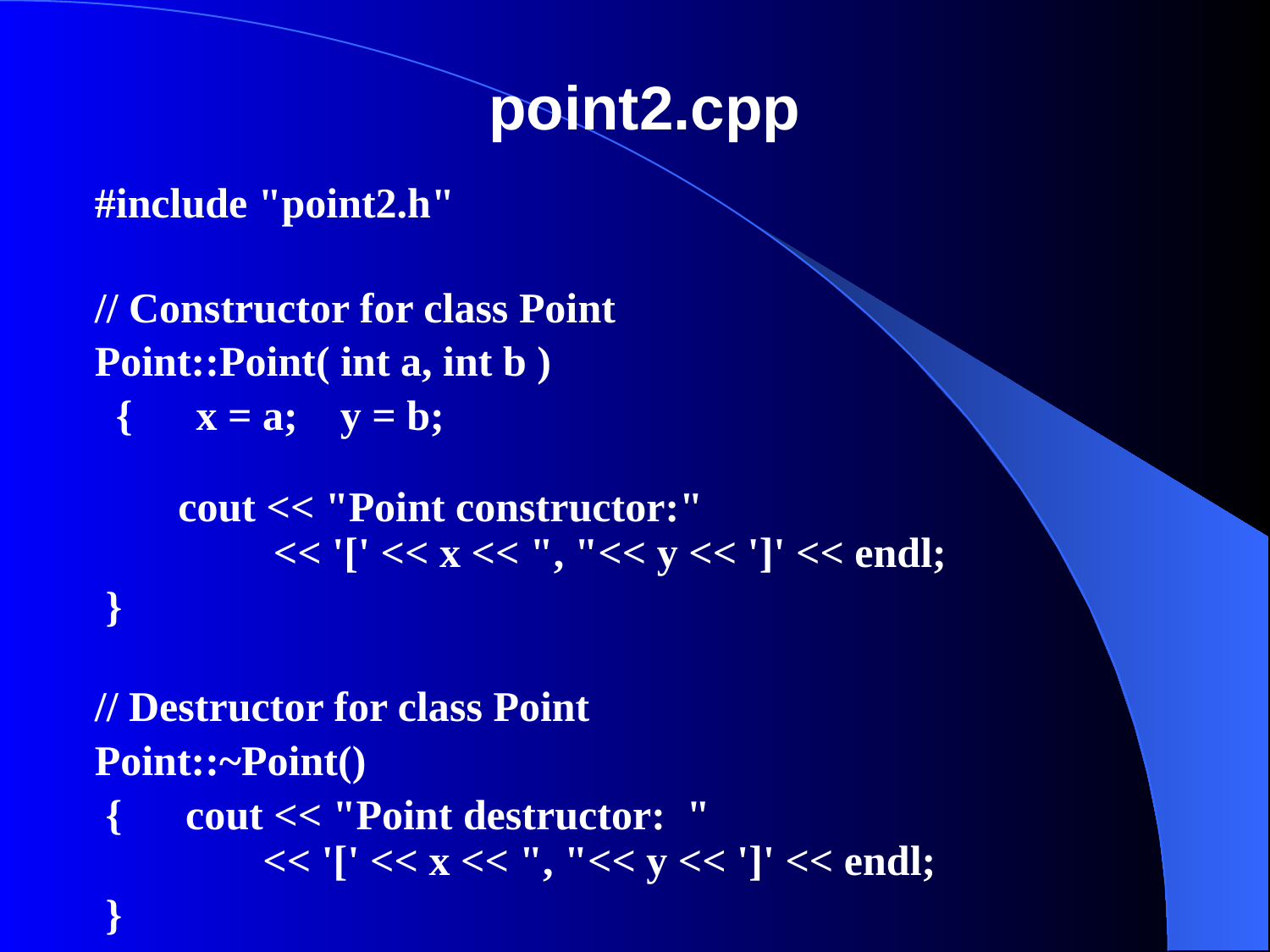

# point2.cpp
#include "point2.h"
// Constructor for class Point
Point::Point( int a, int b )
  {      x = a;    y = b;
   cout << "Point constructor:"
            << '[' << x << ", "<< y << ']' << endl;
 }
// Destructor for class Point
Point::~Point()
 {      cout << "Point destructor:  "
           << '[' << x << ", "<< y << ']' << endl;
 }